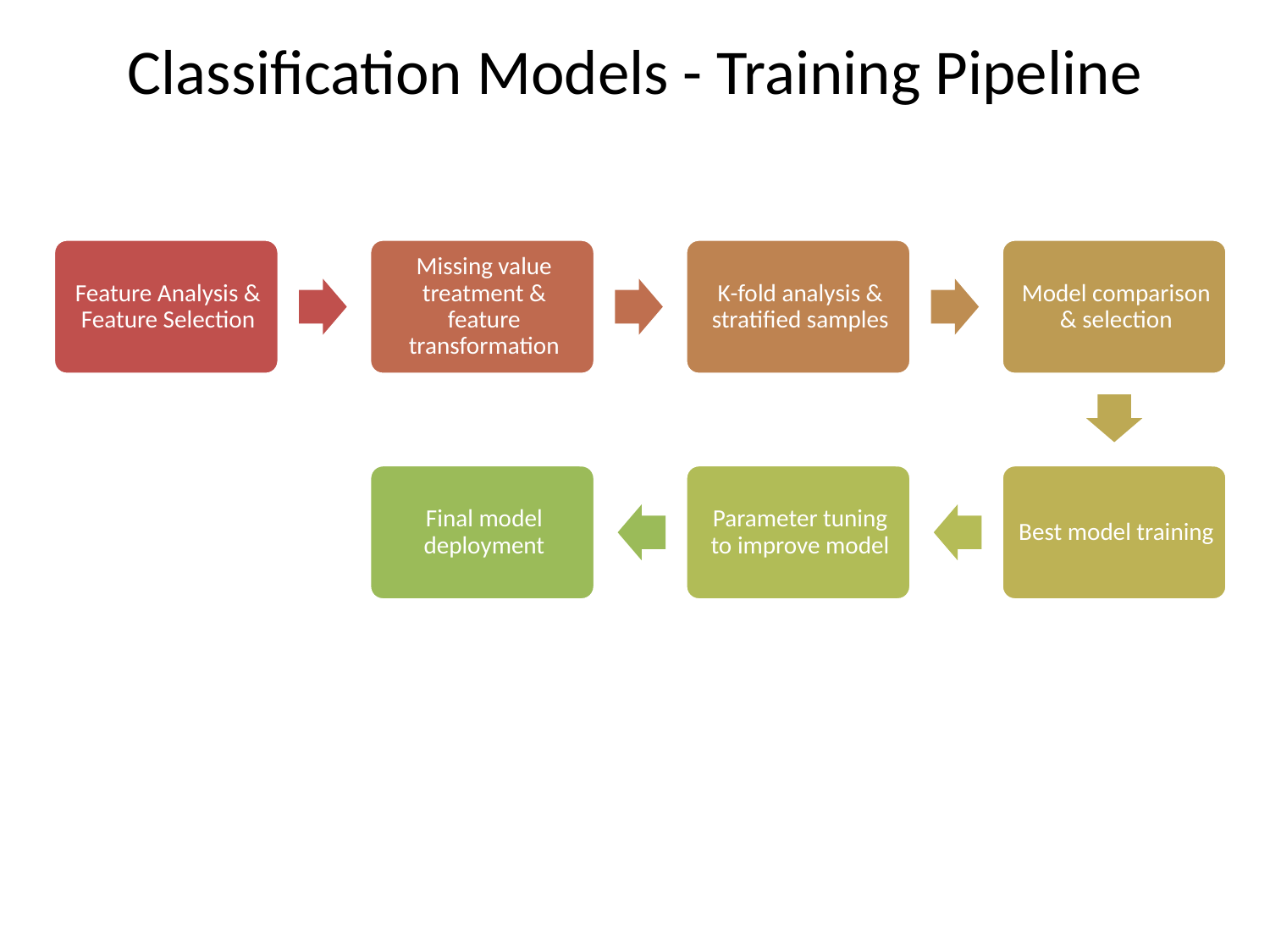

# Classification Models - Training Pipeline
Feature Analysis & Feature Selection

Missing value treatment & feature transformation

K-fold analysis & stratified samples

Model comparison & selection

Best model training

Parameter tuning to improve model

Final model deployment